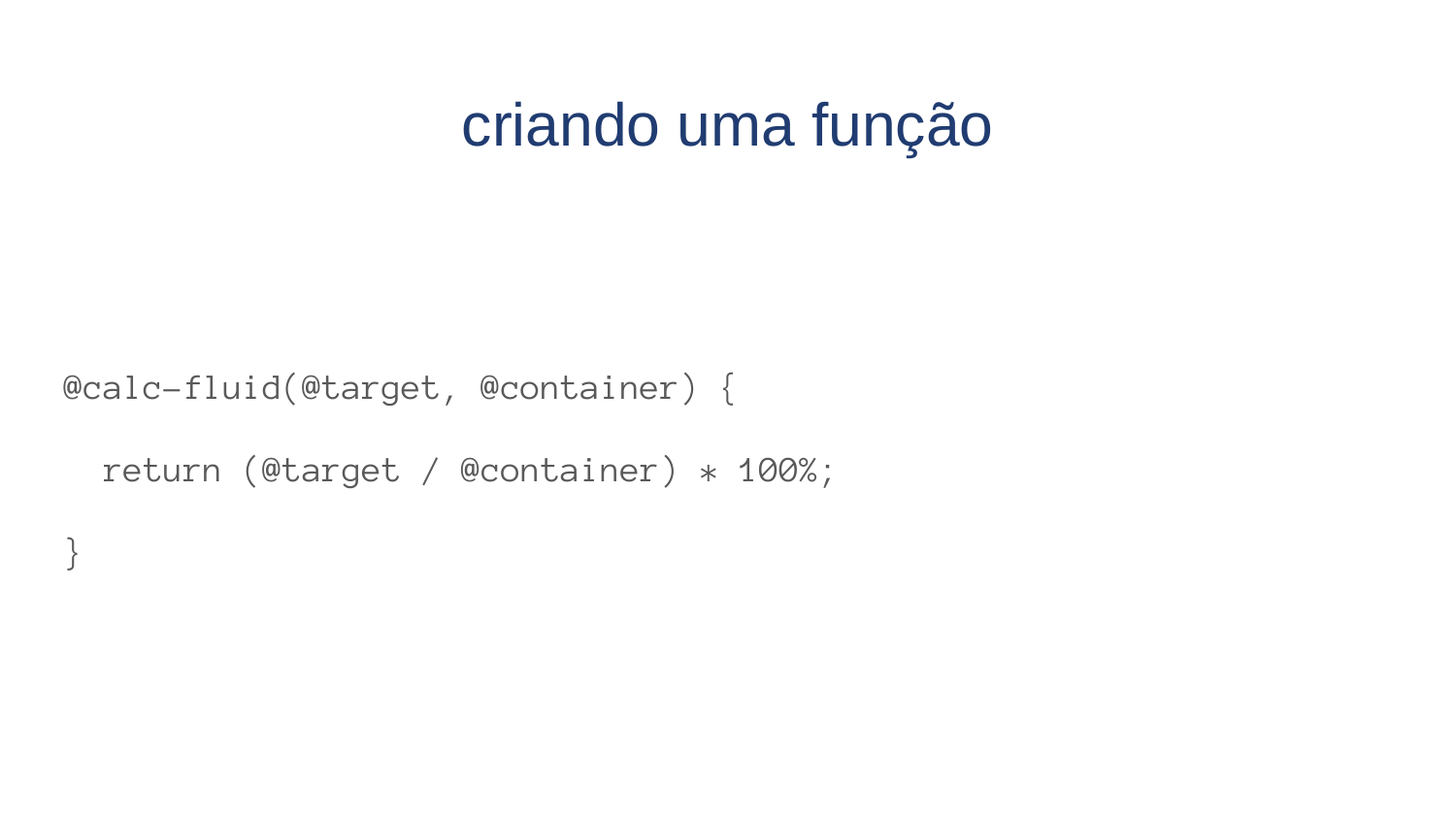

# criando uma função

@calc-fluid(@target, @container) {
  return (@target / @container) * 100%;
}